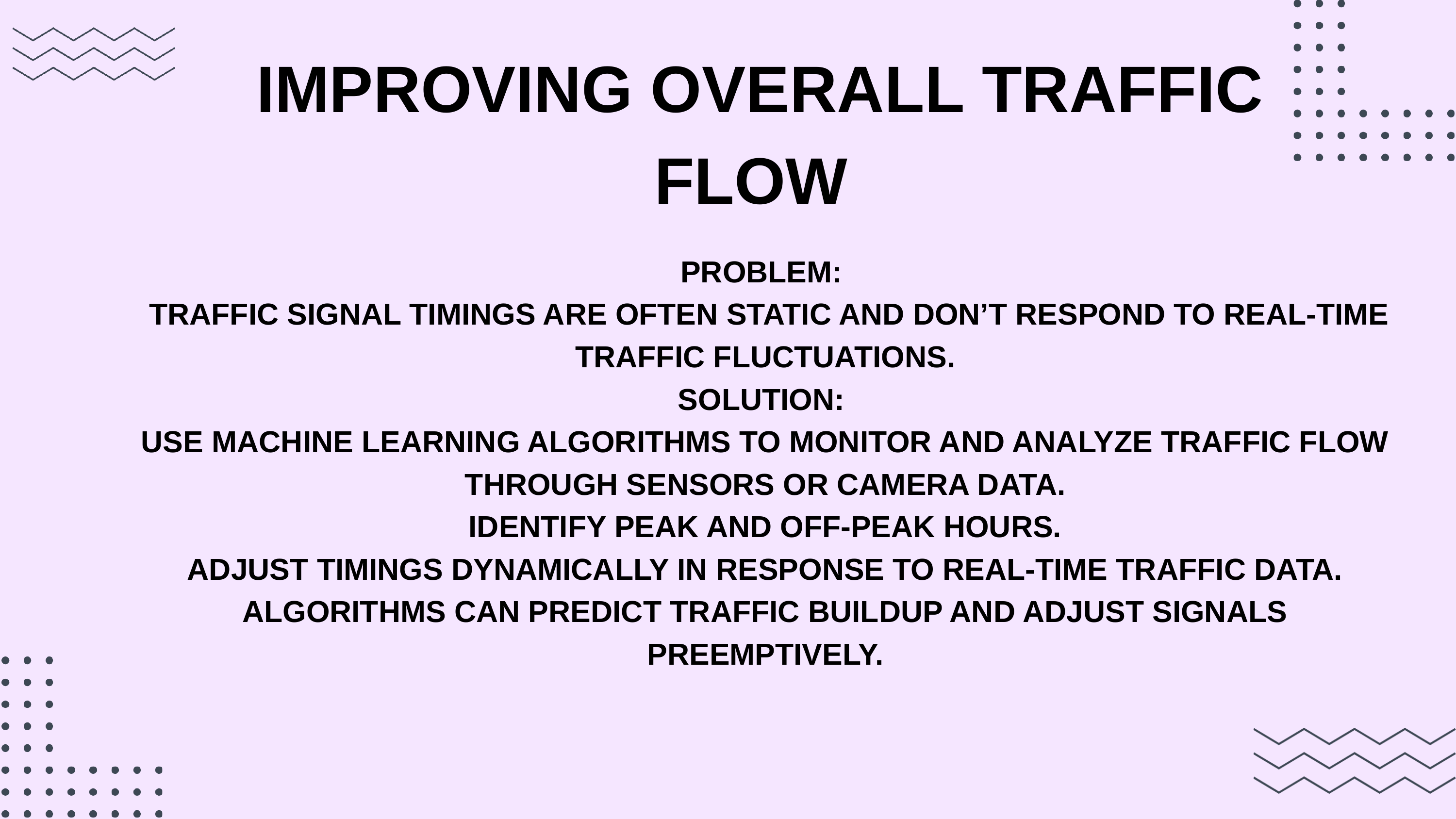

IMPROVING OVERALL TRAFFIC FLOW
PROBLEM:
 TRAFFIC SIGNAL TIMINGS ARE OFTEN STATIC AND DON’T RESPOND TO REAL-TIME TRAFFIC FLUCTUATIONS.
SOLUTION:
USE MACHINE LEARNING ALGORITHMS TO MONITOR AND ANALYZE TRAFFIC FLOW THROUGH SENSORS OR CAMERA DATA.
IDENTIFY PEAK AND OFF-PEAK HOURS.
ADJUST TIMINGS DYNAMICALLY IN RESPONSE TO REAL-TIME TRAFFIC DATA.
ALGORITHMS CAN PREDICT TRAFFIC BUILDUP AND ADJUST SIGNALS PREEMPTIVELY.